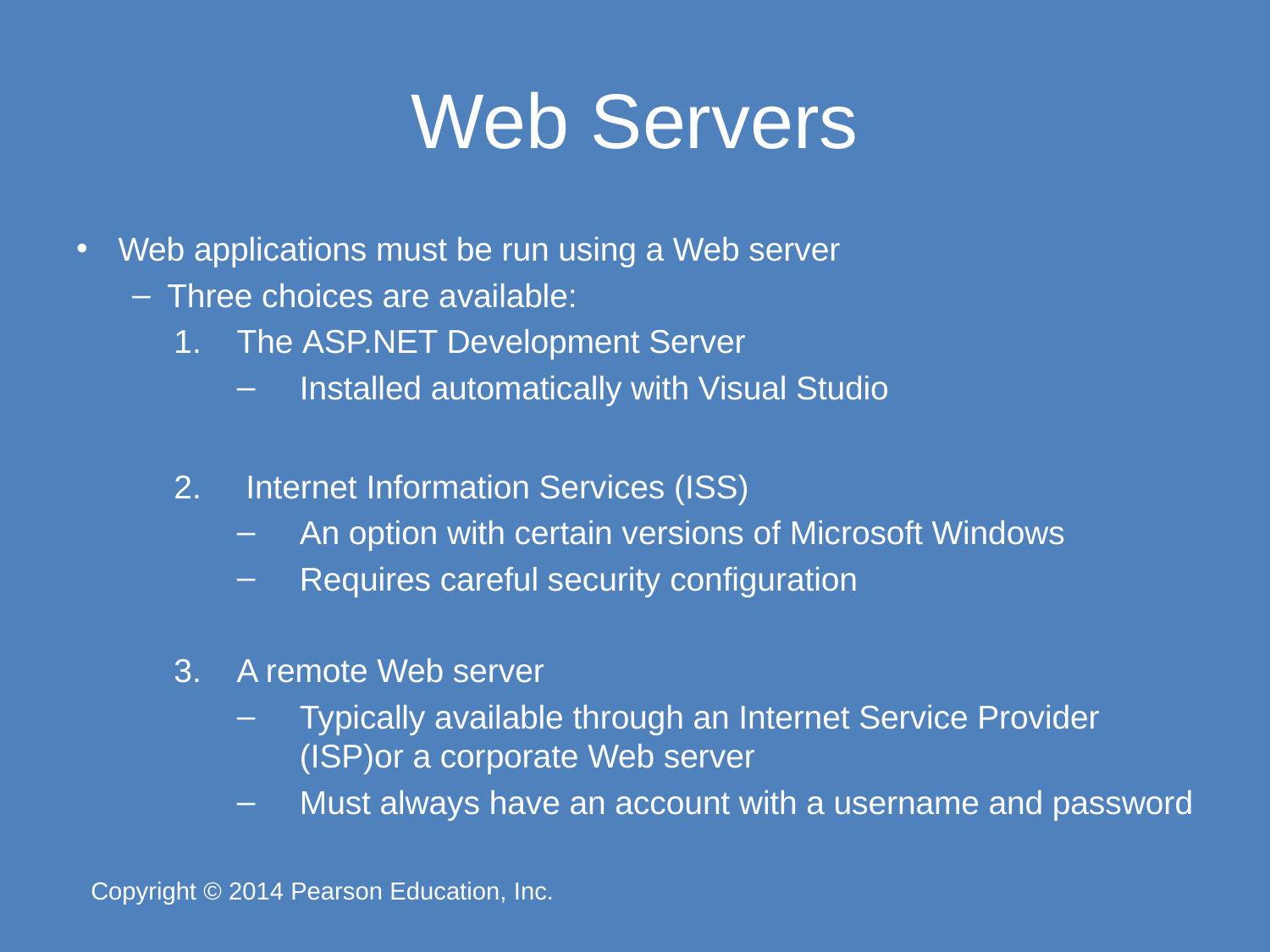

# Web Servers
Web applications must be run using a Web server
Three choices are available:
The ASP.NET Development Server
Installed automatically with Visual Studio

 Internet Information Services (ISS)
An option with certain versions of Microsoft Windows
Requires careful security configuration

A remote Web server
Typically available through an Internet Service Provider (ISP)or a corporate Web server
Must always have an account with a username and password